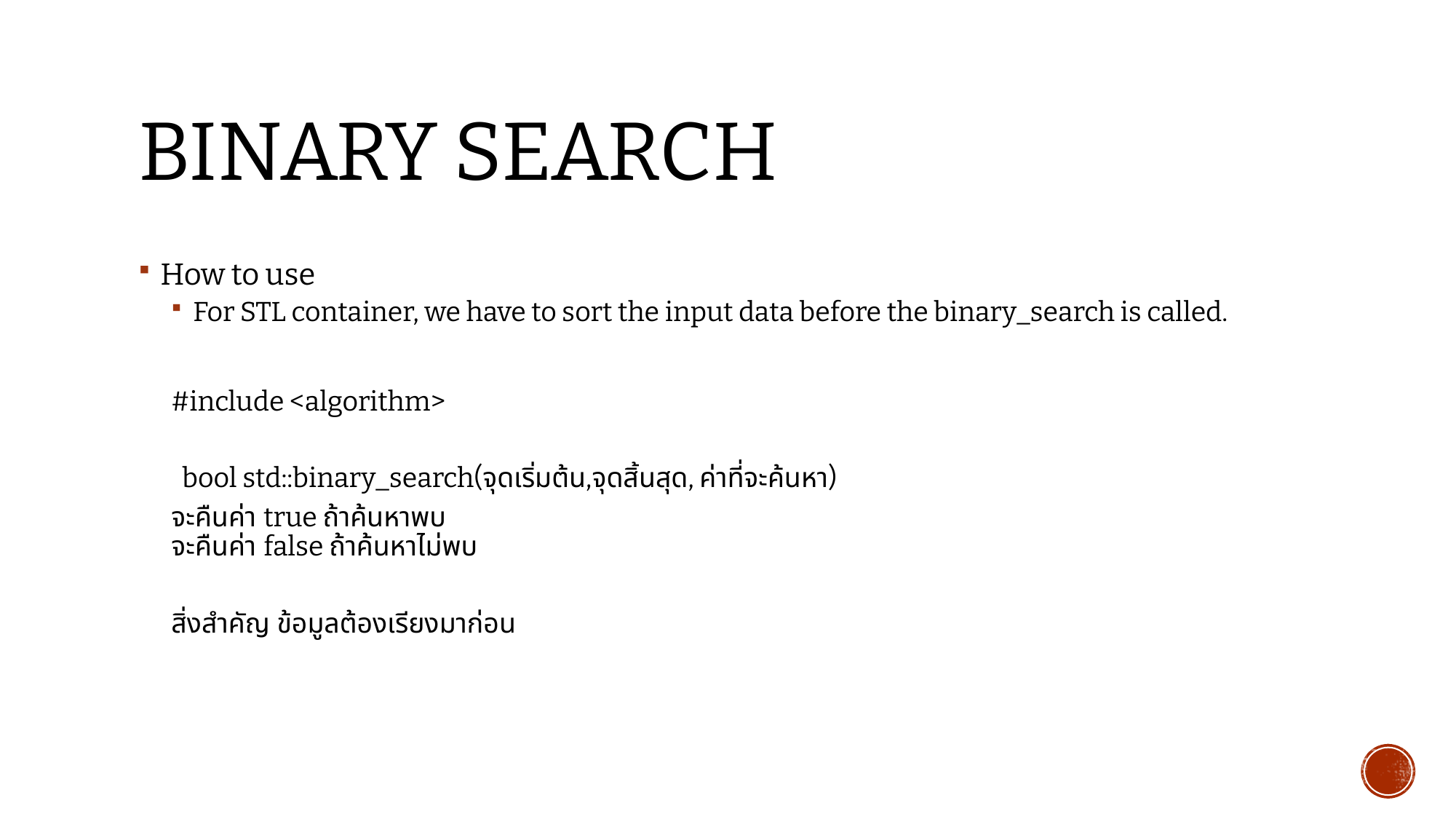

# Binary Search
How to use
For STL container, we have to sort the input data before the binary_search is called.

#include <algorithm>

  bool std::binary_search(จุดเริ่มต้น,จุดสิ้นสุด, ค่าที่จะค้นหา)
จะคืนค่า true ถ้าค้นหาพบ
จะคืนค่า false ถ้าค้นหาไม่พบ

สิ่งสำคัญ ข้อมูลต้องเรียงมาก่อน